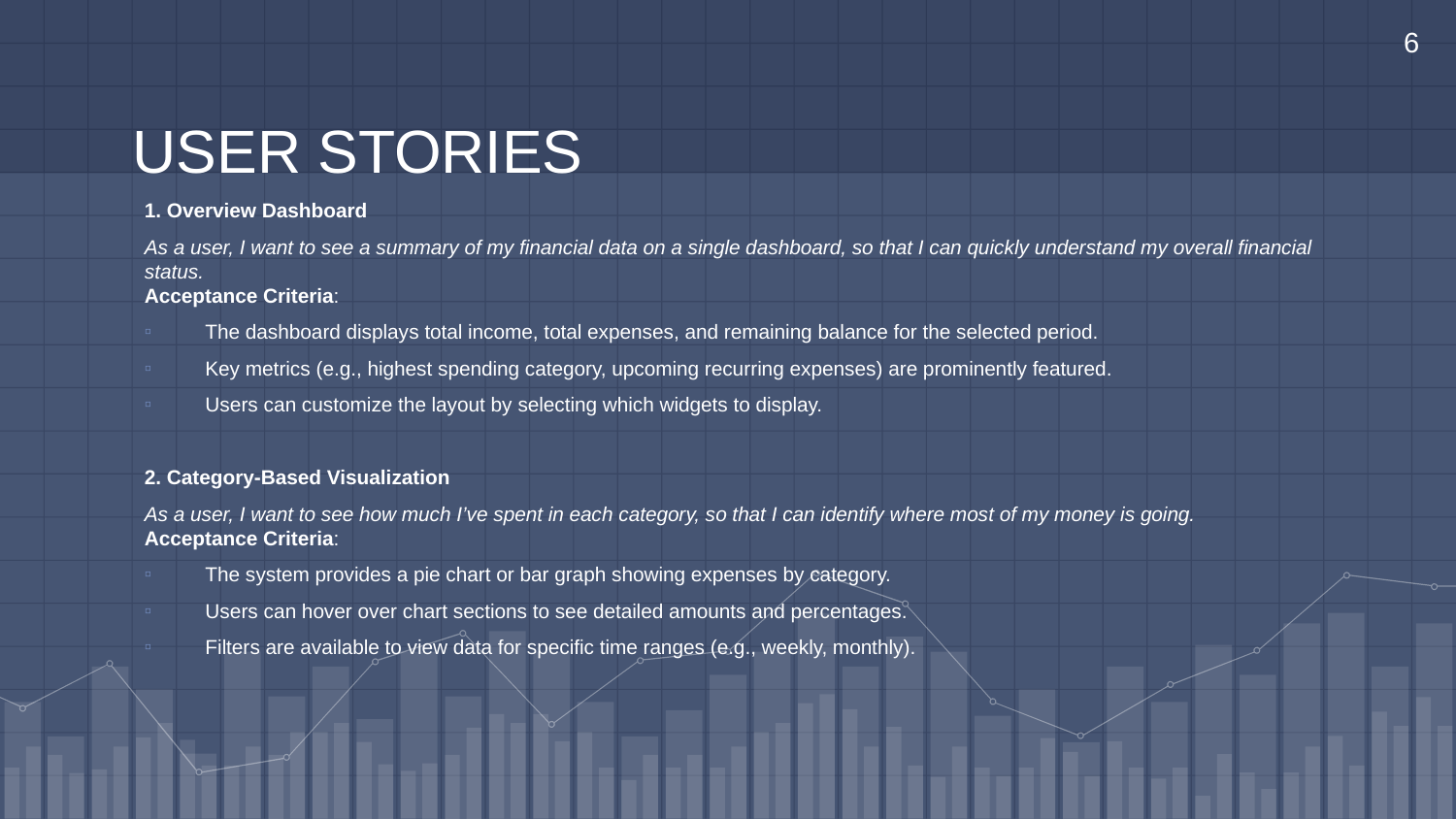

6
# USER STORIES
1. Overview Dashboard
As a user, I want to see a summary of my financial data on a single dashboard, so that I can quickly understand my overall financial status.
Acceptance Criteria:
The dashboard displays total income, total expenses, and remaining balance for the selected period.
Key metrics (e.g., highest spending category, upcoming recurring expenses) are prominently featured.
Users can customize the layout by selecting which widgets to display.

2. Category-Based Visualization
As a user, I want to see how much I’ve spent in each category, so that I can identify where most of my money is going.
Acceptance Criteria:
The system provides a pie chart or bar graph showing expenses by category.
Users can hover over chart sections to see detailed amounts and percentages.
Filters are available to view data for specific time ranges (e.g., weekly, monthly).